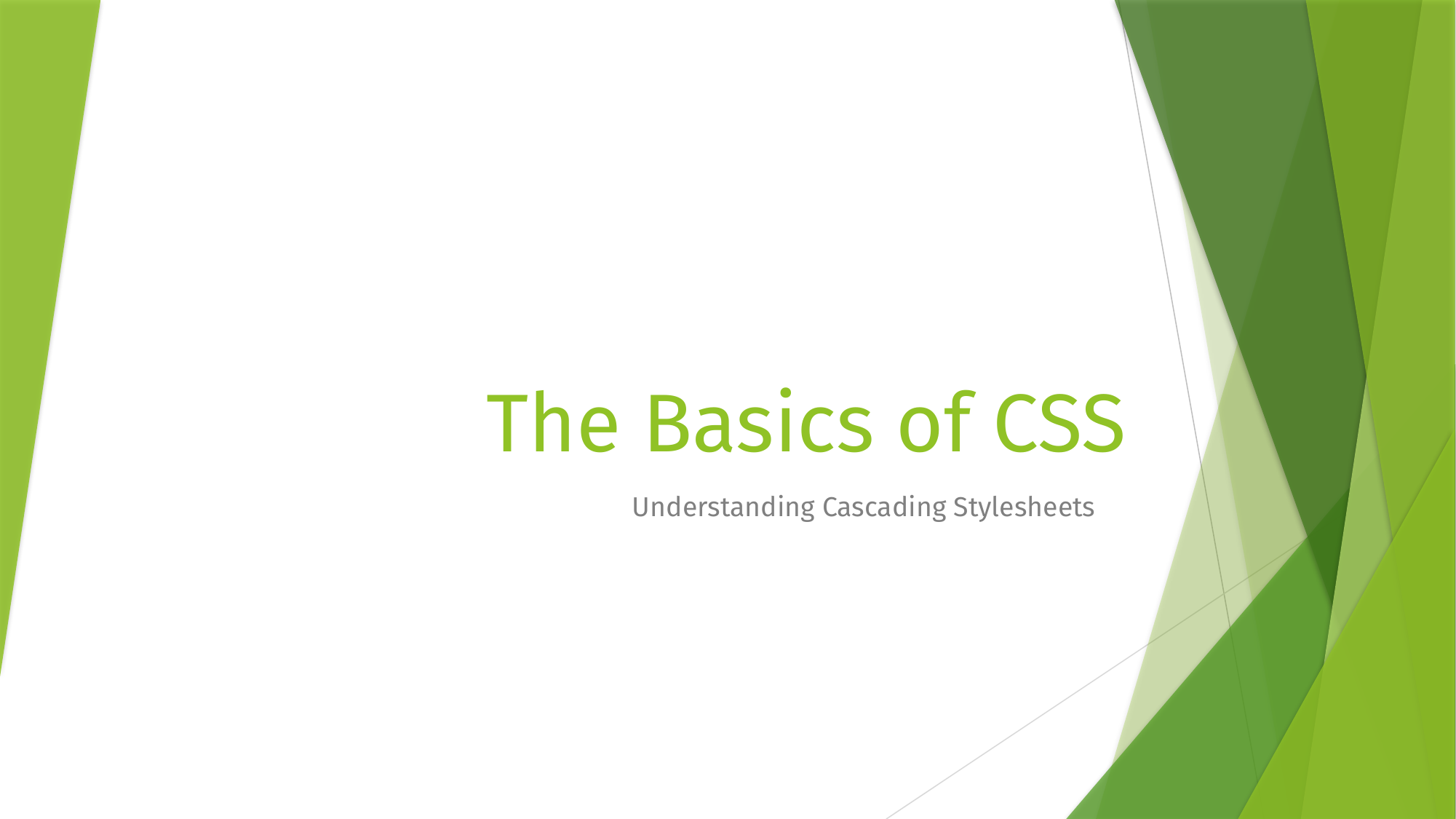

# The Basics of CSS
Understanding Cascading Stylesheets
Khurram Raheel